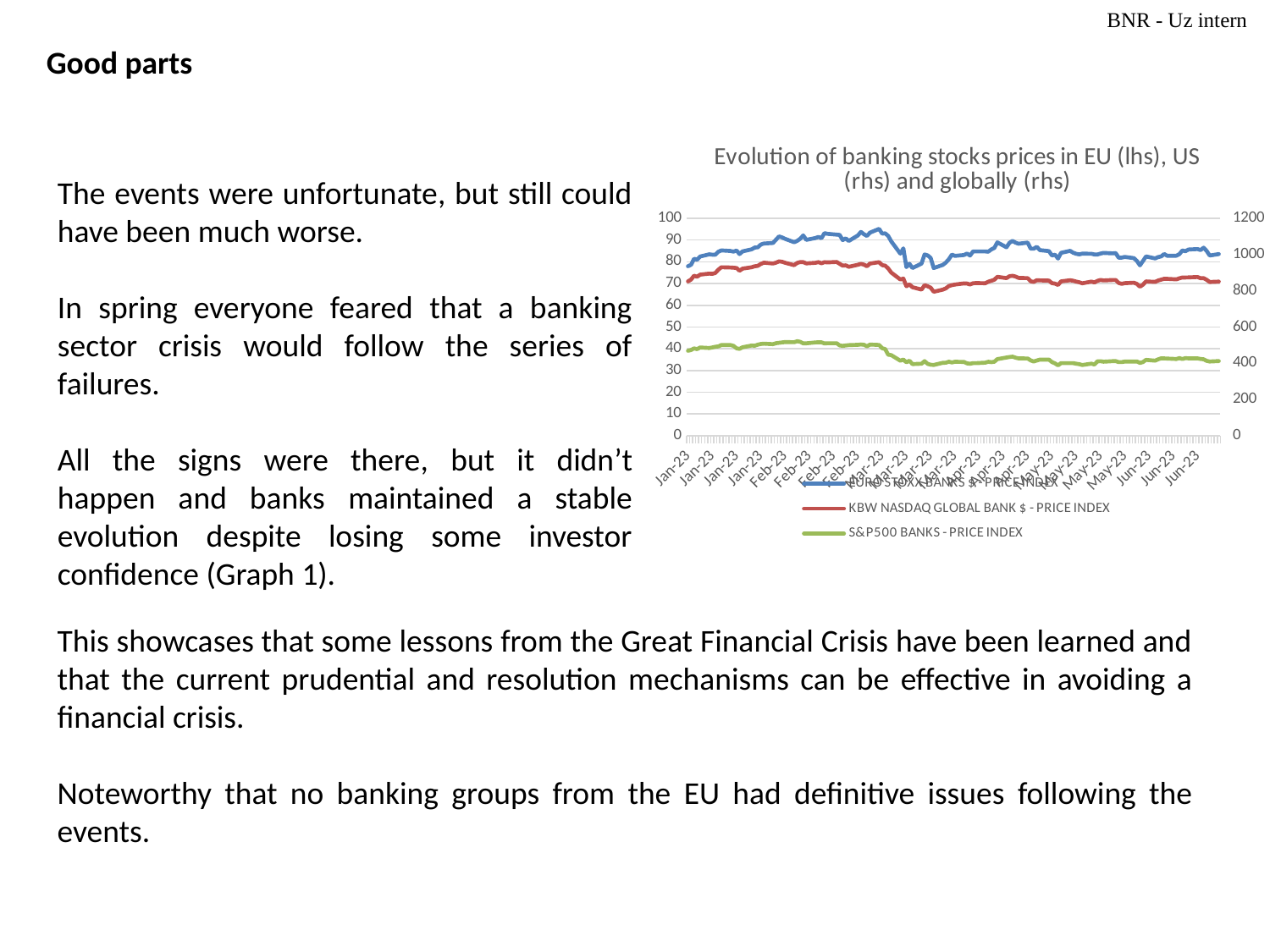

Good parts

### Chart: Evolution of banking stocks prices in EU (lhs), US (rhs) and globally (rhs)

| Category | EURO STOXX BANKS $ - PRICE INDEX | KBW NASDAQ GLOBAL BANK $ - PRICE INDEX | S&P500 BANKS - PRICE INDEX |
|---|---|---|---|
| 44928 | 77.961 | 852.11 | 468.64 |
| 44929 | 78.606 | 861.52 | 472.77 |
| 44930 | 81.389 | 883.1 | 481.68 |
| 44931 | 80.964 | 877.68 | 477.77 |
| 44932 | 82.427 | 889.09 | 486.81 |
| 44935 | 83.441 | 894.81 | 483.83 |
| 44936 | 83.285 | 893.45 | 486.79 |
| 44937 | 83.247 | 898.19 | 490.58 |
| 44938 | 84.635 | 916.26 | 492.54 |
| 44939 | 85.219 | 929.9 | 500.35 |
| 44942 | 84.983 | 928.29 | 500.35 |
| 44943 | 84.676 | 927.38 | 495.68 |
| 44944 | 85.195 | 925.53 | 482.19 |
| 44945 | 83.543 | 910.52 | 478.95 |
| 44946 | 84.804 | 922.47 | 487.99 |
| 44949 | 85.74 | 929.79 | 497.42 |
| 44950 | 86.553 | 935.2 | 496.44 |
| 44951 | 86.639 | 937.59 | 502.24 |
| 44952 | 87.92 | 948.13 | 505.96 |
| 44953 | 88.398 | 955.1 | 507.81 |
| 44956 | 88.663 | 950.5 | 504.87 |
| 44957 | 90.139 | 955.03 | 510.33 |
| 44958 | 91.658 | 962.28 | 512.47 |
| 44959 | 91.215 | 960.11 | 514.59 |
| 44960 | 90.57 | 954.6 | 516.8 |
| 44963 | 88.996 | 941.28 | 515.87 |
| 44964 | 89.619 | 953.86 | 521.42 |
| 44965 | 90.62 | 958.41 | 518.07 |
| 44966 | 92.131 | 958.16 | 509.32 |
| 44967 | 90.083 | 951.01 | 509.59 |
| 44970 | 90.939 | 954.45 | 514.59 |
| 44971 | 91.445 | 958.3 | 515.66 |
| 44972 | 90.868 | 951.98 | 515.49 |
| 44973 | 93.194 | 958.05 | 508.88 |
| 44974 | 92.864 | 956.44 | 510.07 |
| 44977 | 92.485 | 959.05 | 510.07 |
| 44978 | 92.363 | 948.86 | 497.96 |
| 44979 | 89.973 | 938.53 | 495.61 |
| 44980 | 90.776 | 940.58 | 497.72 |
| 44981 | 89.582 | 932.35 | 499.69 |
| 44984 | 92.092 | 943.55 | 501.34 |
| 44985 | 93.728 | 948.53 | 503.41 |
| 44986 | 92.674 | 944.42 | 501.54 |
| 44987 | 91.905 | 935.18 | 493.19 |
| 44988 | 93.412 | 950.22 | 502.68 |
| 44991 | 95.134 | 957.93 | 500.64 |
| 44992 | 92.946 | 941.25 | 482.66 |
| 44993 | 93.09 | 938.97 | 478.23 |
| 44994 | 91.887 | 923.17 | 446.8 |
| 44995 | 89.401 | 900.61 | 444.64 |
| 44998 | 83.729 | 862.13 | 413.58 |
| 44999 | 86.179 | 867.58 | 420.13 |
| 45000 | 77.541 | 825.06 | 404.93 |
| 45001 | 79.084 | 835.44 | 413.67 |
| 45002 | 77.112 | 819.74 | 394.81 |
| 45005 | 79.193 | 806.51 | 397.1 |
| 45006 | 83.364 | 830.89 | 411.55 |
| 45007 | 82.95 | 824.86 | 396.37 |
| 45008 | 81.8 | 817.29 | 391.55 |
| 45009 | 77.113 | 794.72 | 390.27 |
| 45012 | 78.558 | 806.16 | 402.17 |
| 45013 | 79.645 | 813.51 | 402.5 |
| 45014 | 81.18 | 826.05 | 408.14 |
| 45015 | 83.307 | 831.07 | 404.08 |
| 45016 | 82.722 | 834.44 | 407.81 |
| 45019 | 83.12 | 840.57 | 406.67 |
| 45020 | 83.81 | 839.87 | 398.94 |
| 45021 | 82.851 | 834.57 | 396.8 |
| 45022 | 84.768 | 841.53 | 400.04 |
| 45023 | 84.768 | 842.67 | 400.04 |
| 45026 | 84.768 | 841.51 | 402.85 |
| 45027 | 84.636 | 850.05 | 407.73 |
| 45028 | 85.685 | 855.33 | 405.55 |
| 45029 | 86.371 | 860.75 | 408.14 |
| 45030 | 88.933 | 876.99 | 422.47 |
| 45033 | 86.673 | 870.02 | 431.36 |
| 45034 | 88.739 | 880.28 | 433.94 |
| 45035 | 89.597 | 882.71 | 435.91 |
| 45036 | 88.797 | 878.4 | 430.57 |
| 45037 | 88.301 | 871.14 | 426.46 |
| 45040 | 88.818 | 869.52 | 426.19 |
| 45041 | 86.011 | 852.35 | 414.98 |
| 45042 | 86.031 | 848.92 | 409.25 |
| 45043 | 86.856 | 858.45 | 414.83 |
| 45044 | 85.371 | 857.31 | 419.78 |
| 45047 | 84.911 | 856.06 | 419.68 |
| 45048 | 82.879 | 842.18 | 406.21 |
| 45049 | 83.269 | 839.49 | 399.17 |
| 45050 | 81.492 | 832.01 | 387.92 |
| 45051 | 84.096 | 852.12 | 400.48 |
| 45054 | 85.046 | 858.14 | 400.53 |
| 45055 | 84.156 | 855.23 | 400.06 |
| 45056 | 83.674 | 850.49 | 397.1 |
| 45057 | 83.41 | 847.12 | 394.62 |
| 45058 | 83.736 | 841.33 | 390.05 |
| 45061 | 83.695 | 850.75 | 397.27 |
| 45062 | 83.363 | 846.16 | 392.54 |
| 45063 | 83.342 | 854.66 | 410.04 |
| 45064 | 83.783 | 859.59 | 411.03 |
| 45065 | 84.084 | 856.83 | 408.11 |
| 45068 | 83.878 | 859.34 | 411.16 |
| 45069 | 84.016 | 859.53 | 411.51 |
| 45070 | 81.882 | 843.28 | 405.95 |
| 45071 | 81.927 | 838.25 | 405.87 |
| 45072 | 82.251 | 842.17 | 408.92 |
| 45075 | 81.683 | 844.67 | 408.92 |
| 45076 | 80.399 | 837.94 | 409.53 |
| 45077 | 78.35 | 822.57 | 401.45 |
| 45078 | 80.35 | 833.41 | 406.15 |
| 45079 | 82.46 | 851.75 | 418.21 |
| 45082 | 81.562 | 848.84 | 413.86 |
| 45083 | 82.166 | 856.64 | 421.46 |
| 45084 | 82.46 | 861.33 | 426.93 |
| 45085 | 83.564 | 866.33 | 426.41 |
| 45086 | 82.752 | 865.81 | 425.52 |
| 45089 | 82.782 | 863.01 | 423.13 |
| 45090 | 83.509 | 868.79 | 427.93 |
| 45091 | 85.218 | 873.29 | 422.94 |
| 45092 | 84.855 | 873.35 | 428.09 |
| 45093 | 85.653 | 873.78 | 426.75 |
| 45096 | 85.851 | 875.87 | 426.75 |
| 45097 | 85.391 | 869.23 | 423.41 |
| 45098 | 86.504 | 869.79 | 421.7 |
| 45099 | 85.011 | 860.47 | 412.75 |
| 45100 | 82.877 | 848.39 | 409.24 |
| 45103 | 83.547 | 850.68 | 411.65 |
The events were unfortunate, but still could have been much worse.

In spring everyone feared that a banking sector crisis would follow the series of failures.

All the signs were there, but it didn’t happen and banks maintained a stable evolution despite losing some investor confidence (Graph 1).

This showcases that some lessons from the Great Financial Crisis have been learned and that the current prudential and resolution mechanisms can be effective in avoiding a financial crisis.

Noteworthy that no banking groups from the EU had definitive issues following the events.